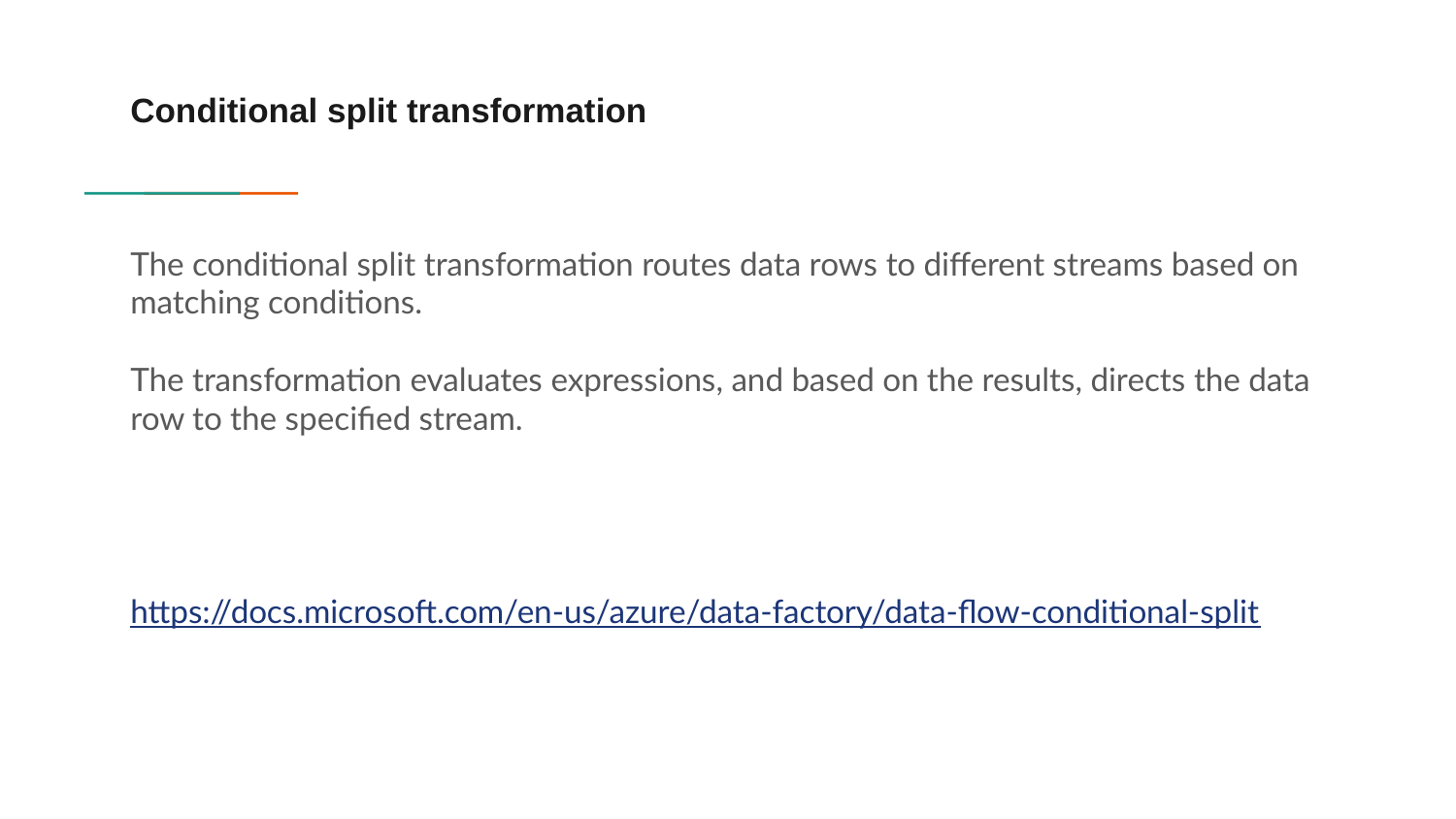

# Conditional split transformation

The conditional split transformation routes data rows to different streams based on matching conditions.

The transformation evaluates expressions, and based on the results, directs the data row to the specified stream.

https://docs.microsoft.com/en-us/azure/data-factory/data-flow-conditional-split